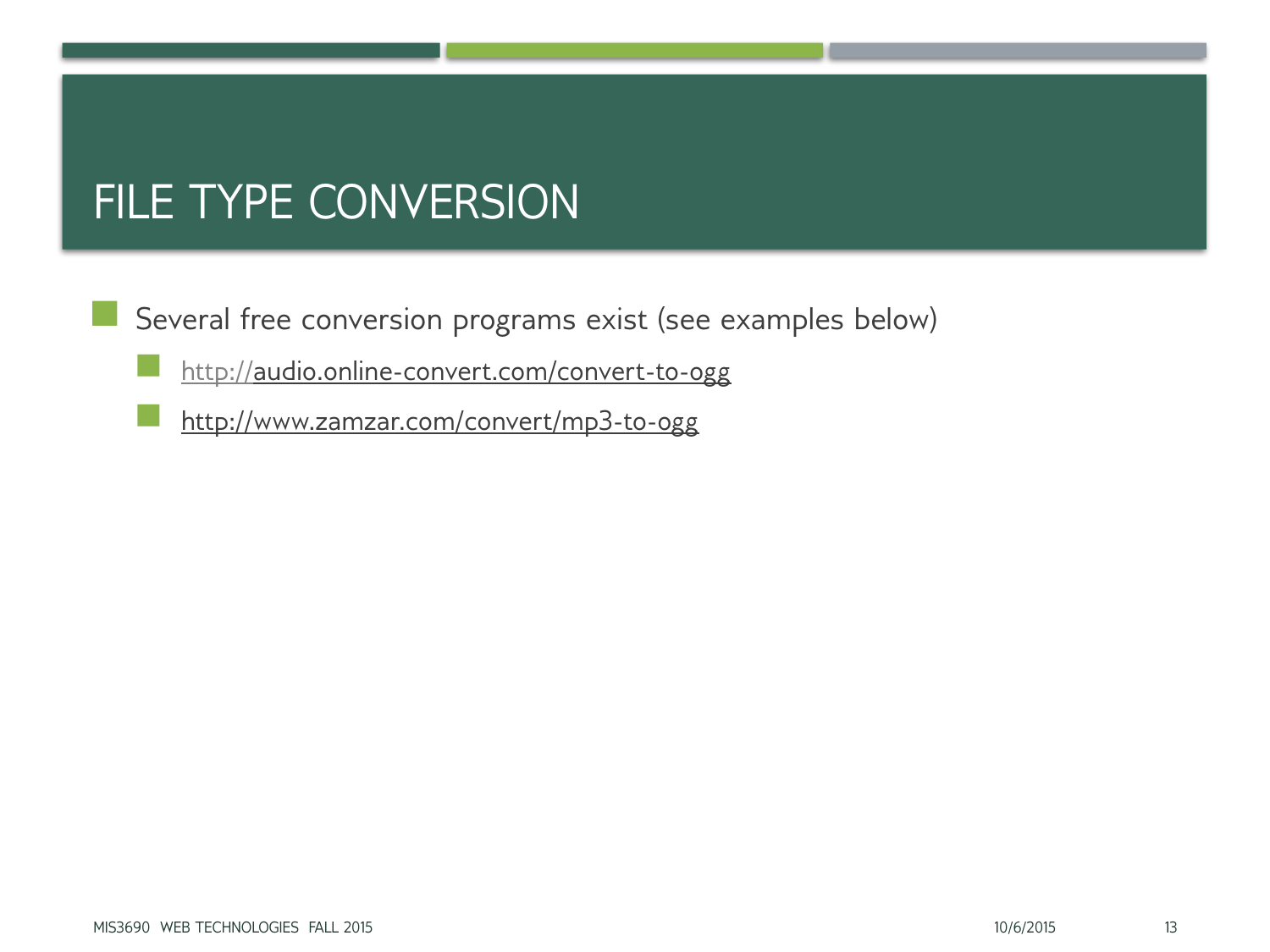

# File Type Conversion
Several free conversion programs exist (see examples below)
http://audio.online-convert.com/convert-to-ogg
http://www.zamzar.com/convert/mp3-to-ogg

MIS3690  Web Technologies  Fall 2015
10/6/2015
13